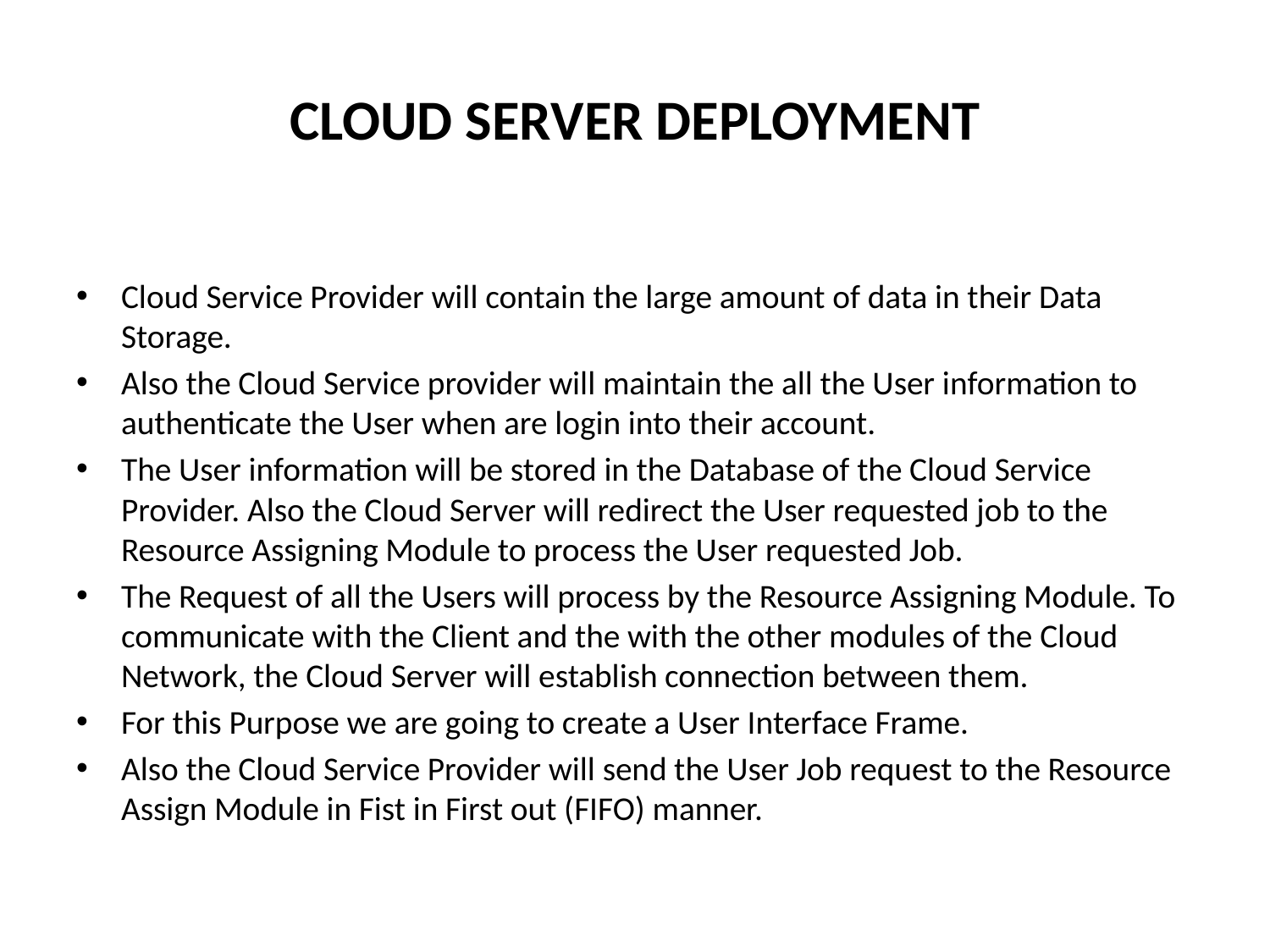

# CLOUD SERVER DEPLOYMENT

Cloud Service Provider will contain the large amount of data in their Data Storage.
Also the Cloud Service provider will maintain the all the User information to authenticate the User when are login into their account.
The User information will be stored in the Database of the Cloud Service Provider. Also the Cloud Server will redirect the User requested job to the Resource Assigning Module to process the User requested Job.
The Request of all the Users will process by the Resource Assigning Module. To communicate with the Client and the with the other modules of the Cloud Network, the Cloud Server will establish connection between them.
For this Purpose we are going to create a User Interface Frame.
Also the Cloud Service Provider will send the User Job request to the Resource Assign Module in Fist in First out (FIFO) manner.